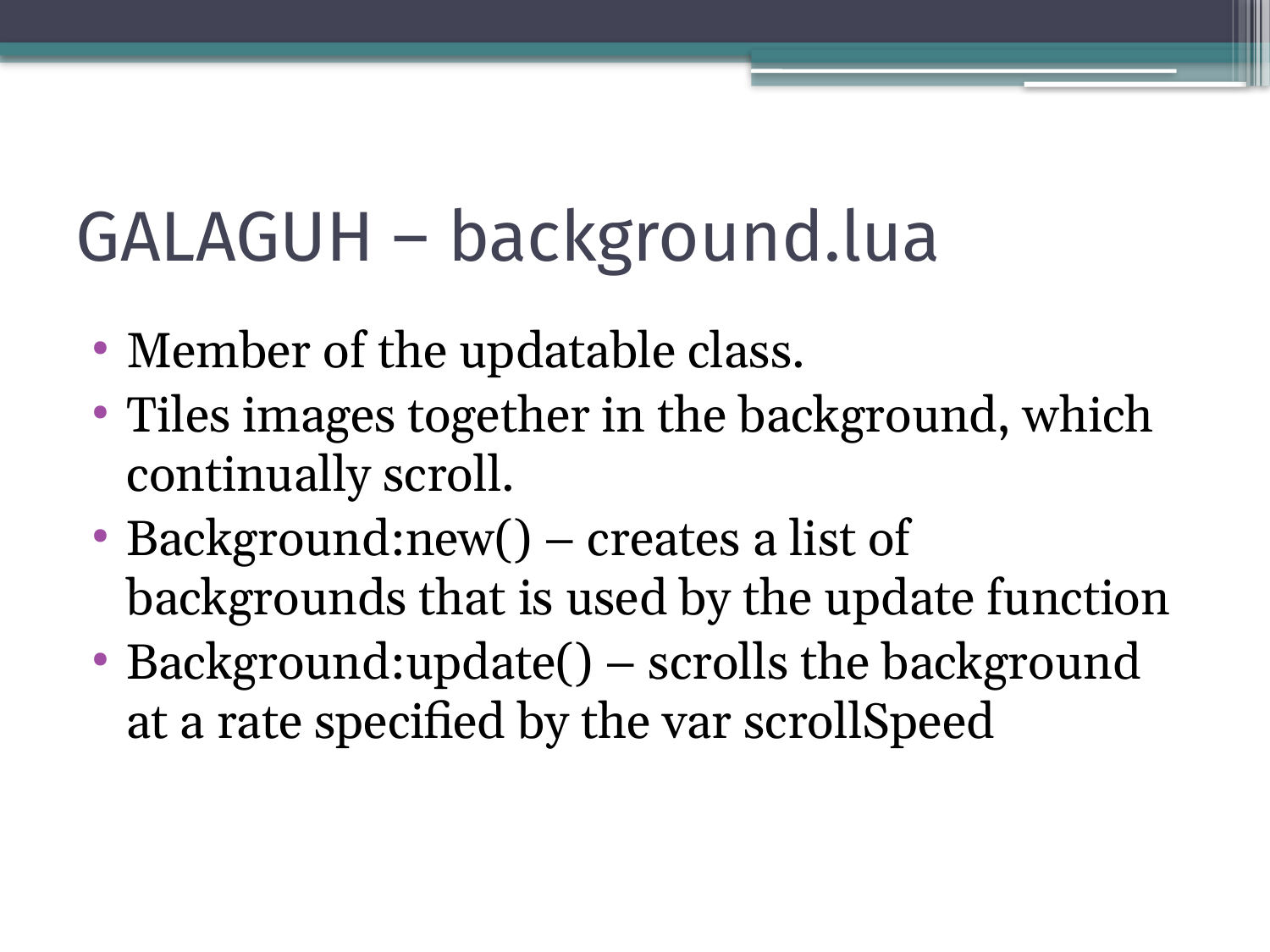

# GALAGUH – background.lua
Member of the updatable class.
Tiles images together in the background, which continually scroll.
Background:new() – creates a list of backgrounds that is used by the update function
Background:update() – scrolls the background at a rate specified by the var scrollSpeed